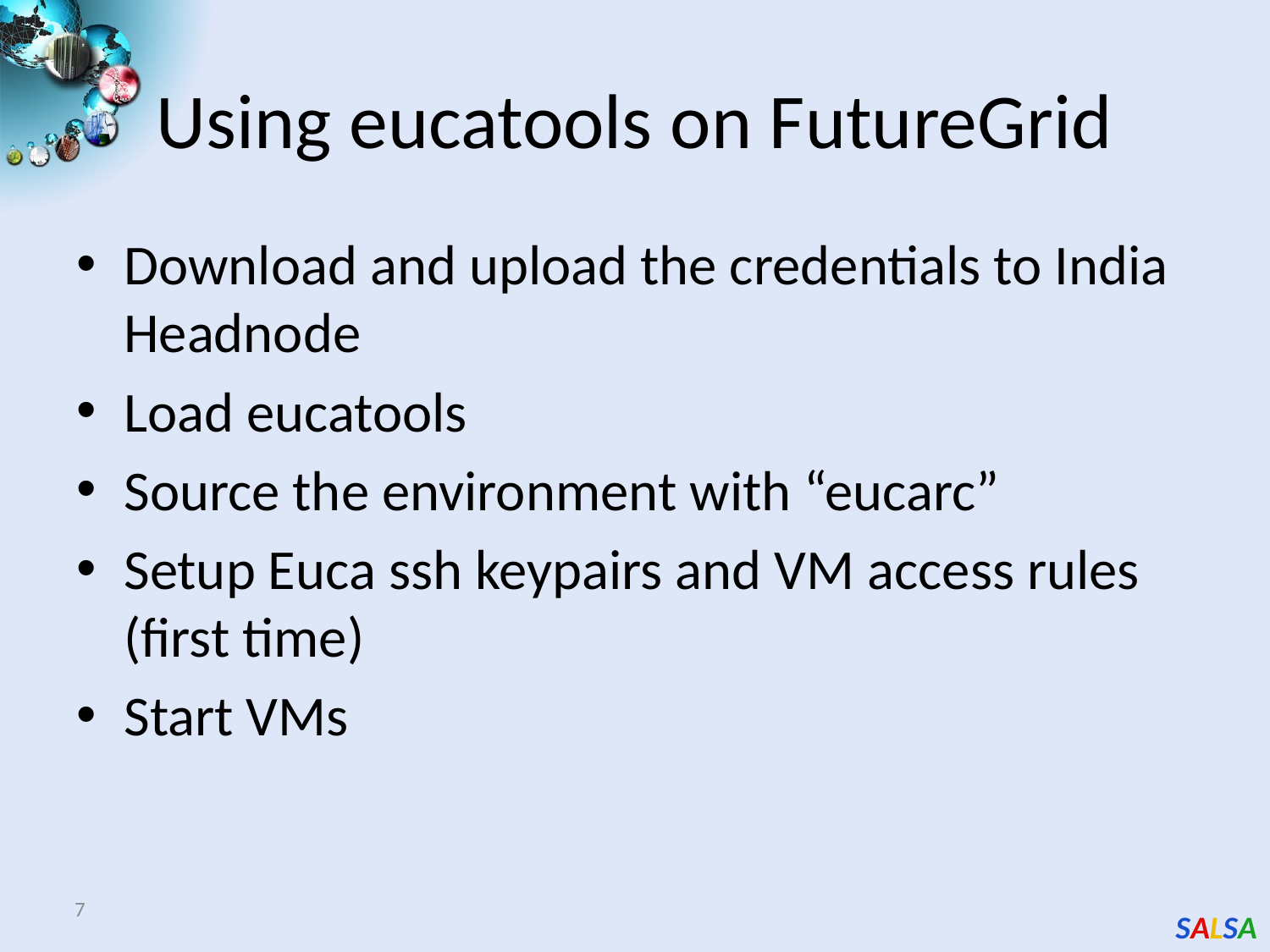

# Using eucatools on FutureGrid
Download and upload the credentials to India Headnode
Load eucatools
Source the environment with “eucarc”
Setup Euca ssh keypairs and VM access rules (first time)
Start VMs
7